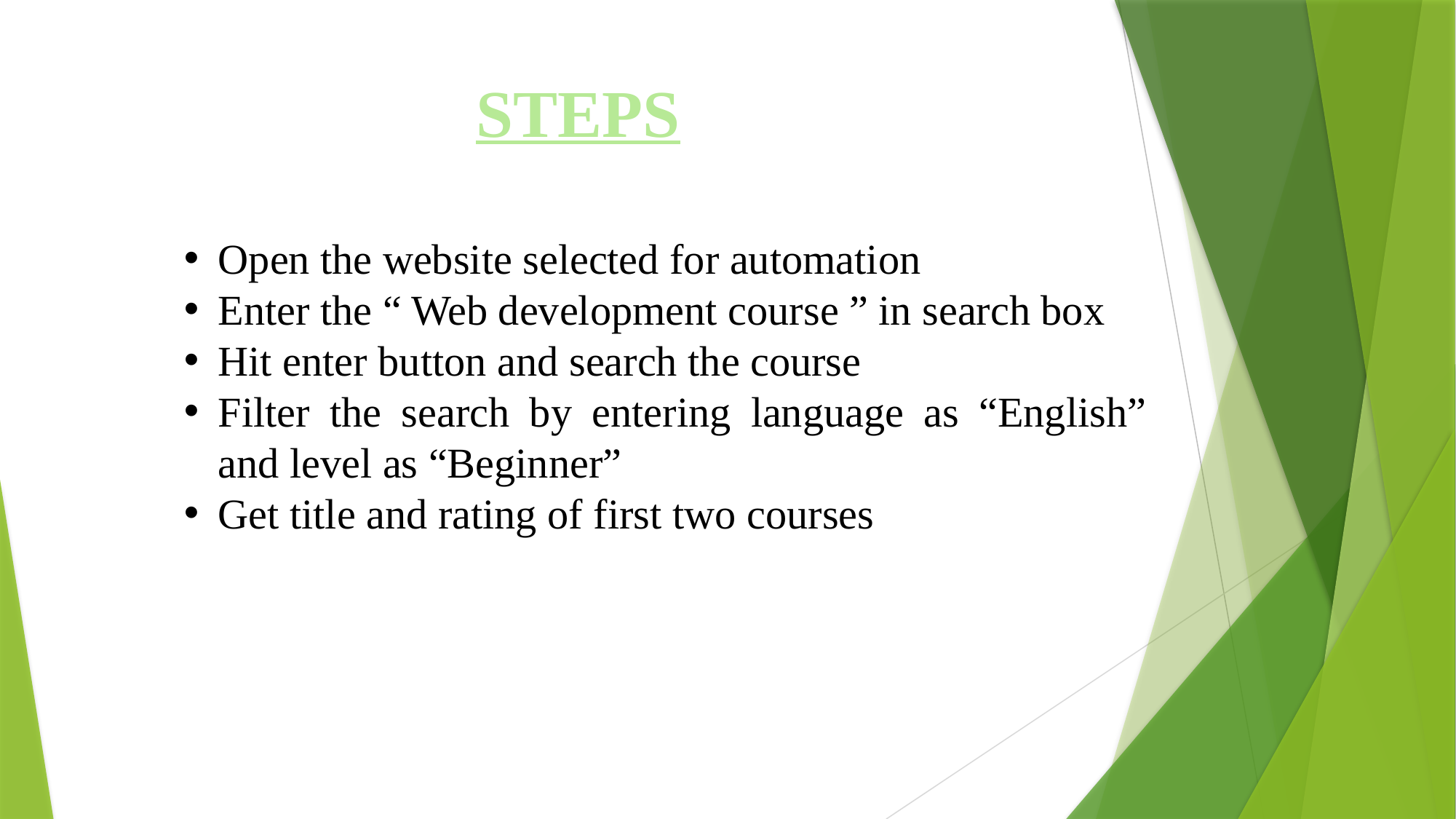

STEPS
Open the website selected for automation
Enter the “ Web development course ” in search box
Hit enter button and search the course
Filter the search by entering language as “English” and level as “Beginner”
Get title and rating of first two courses